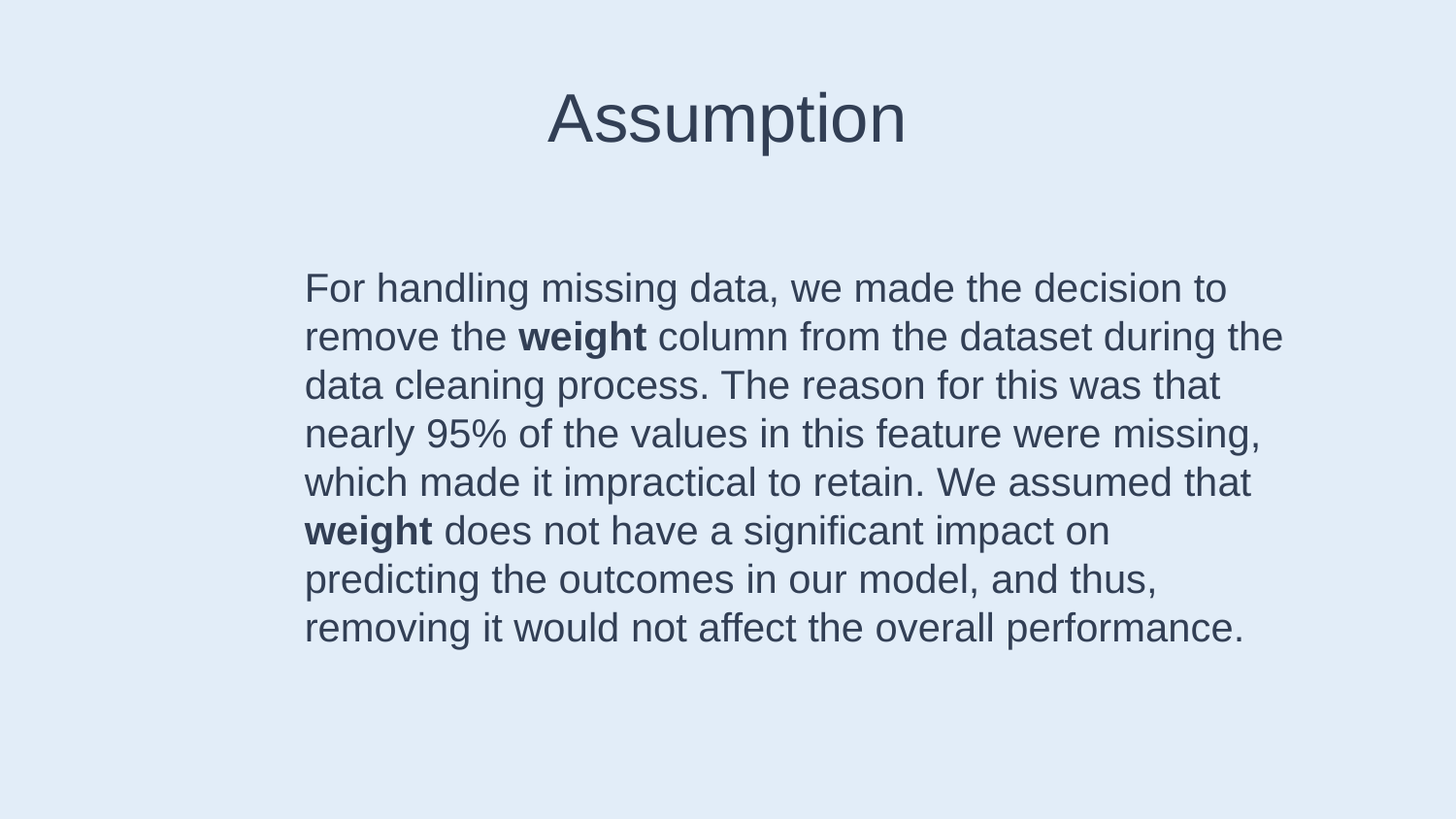

# Assumption
For handling missing data, we made the decision to remove the weight column from the dataset during the data cleaning process. The reason for this was that nearly 95% of the values in this feature were missing, which made it impractical to retain. We assumed that weight does not have a significant impact on predicting the outcomes in our model, and thus, removing it would not affect the overall performance.